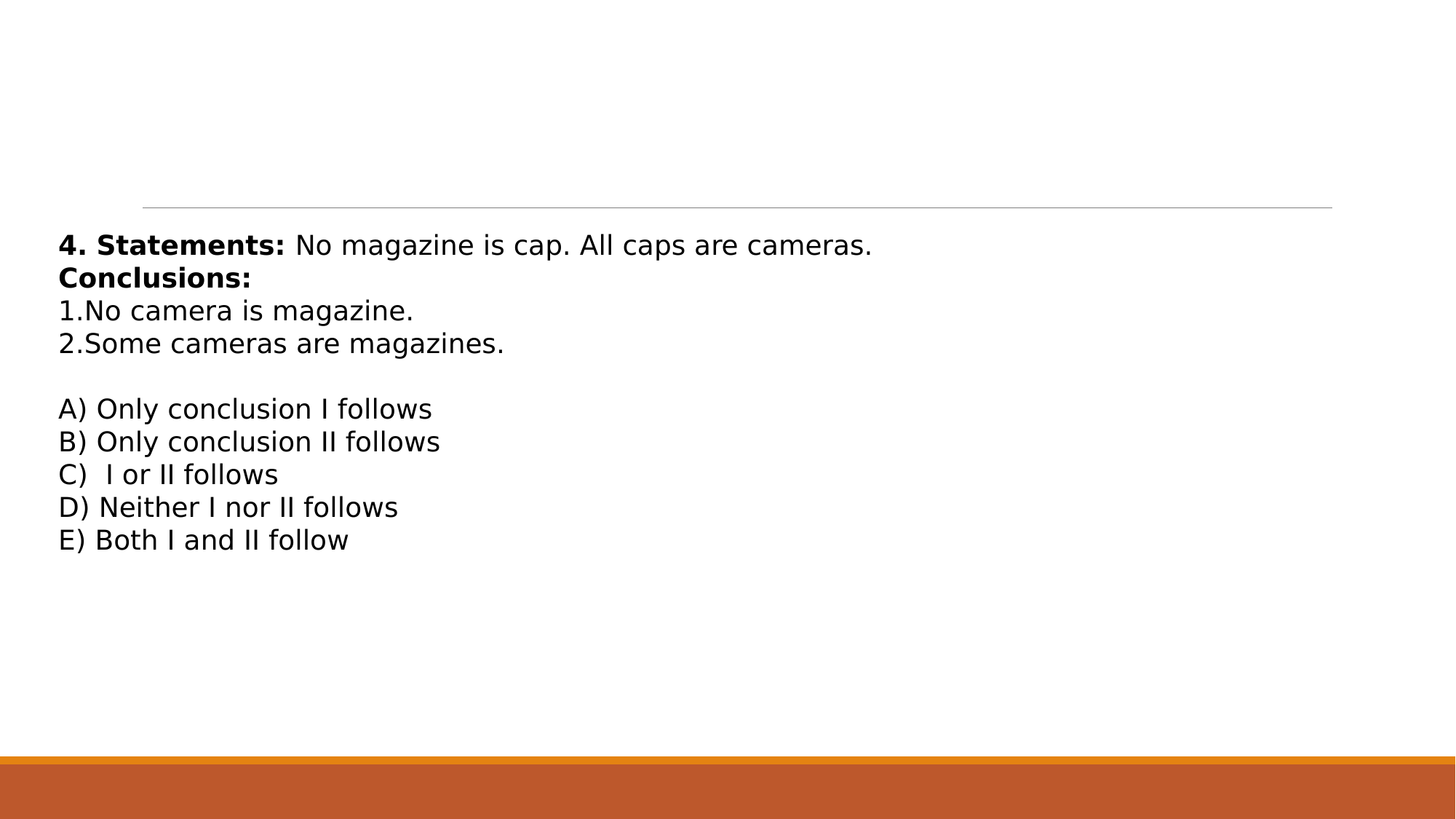

#
4. Statements: No magazine is cap. All caps are cameras.
Conclusions:
1.No camera is magazine.
2.Some cameras are magazines.

A) Only conclusion I follows
B) Only conclusion II follows
C)  I or II follows
D) Neither I nor II follows
E) Both I and II follow